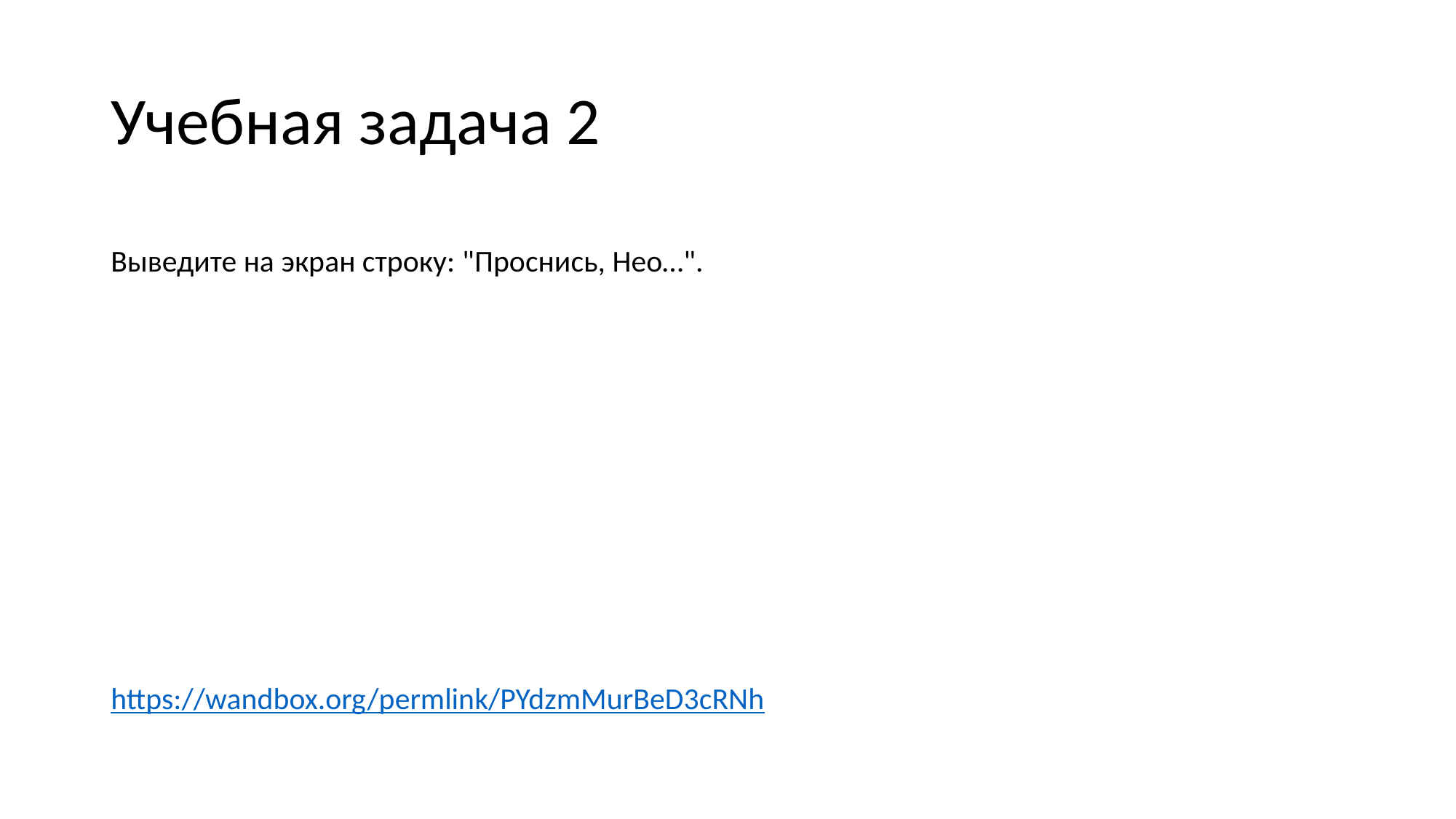

# Учебная задача 2
Выведите на экран строку: "Проснись, Нео…".

https://wandbox.org/permlink/PYdzmMurBeD3cRNh